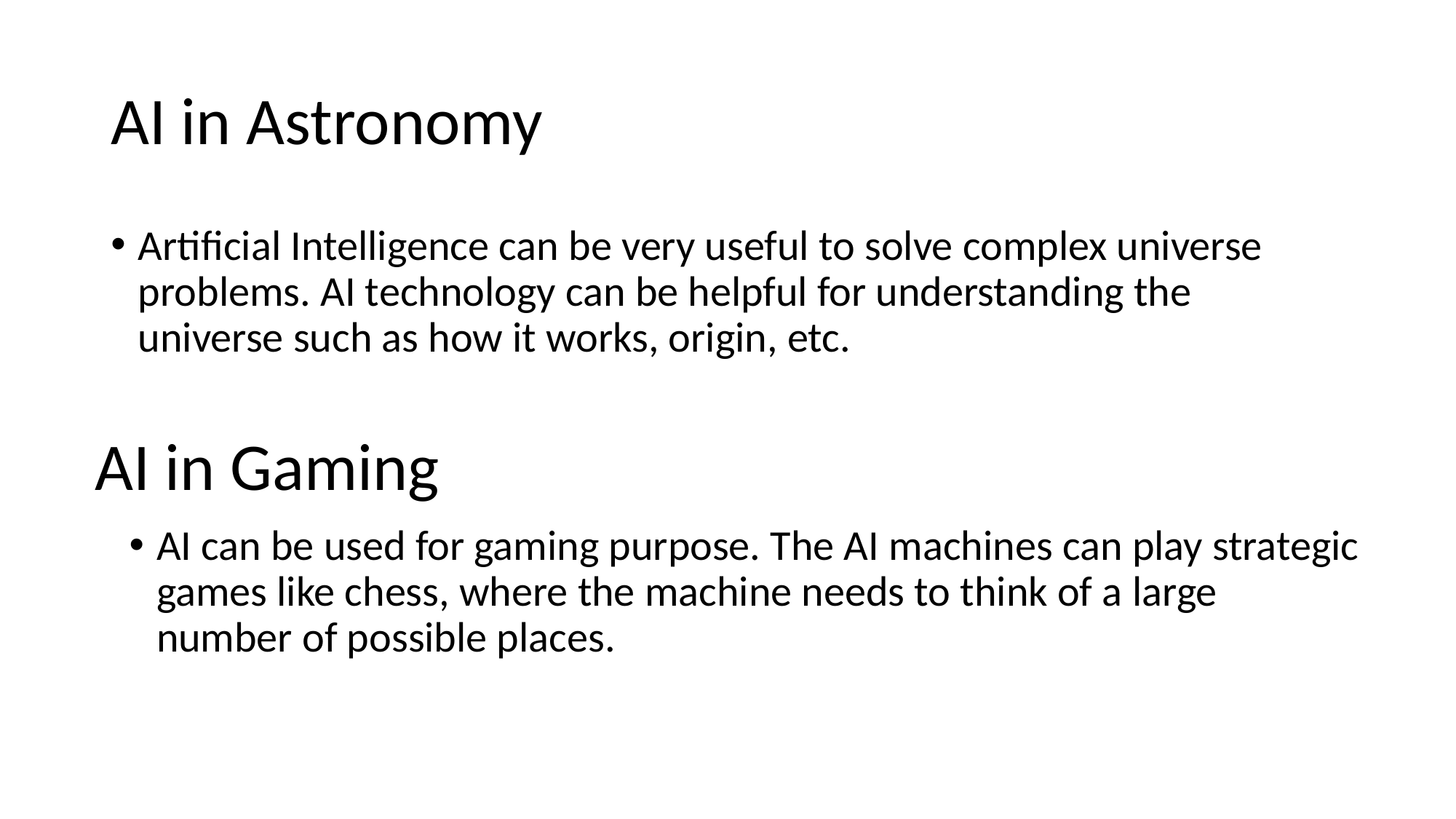

# AI in Astronomy
Artificial Intelligence can be very useful to solve complex universe problems. AI technology can be helpful for understanding the universe such as how it works, origin, etc.

AI in Gaming
AI can be used for gaming purpose. The AI machines can play strategic games like chess, where the machine needs to think of a large number of possible places.